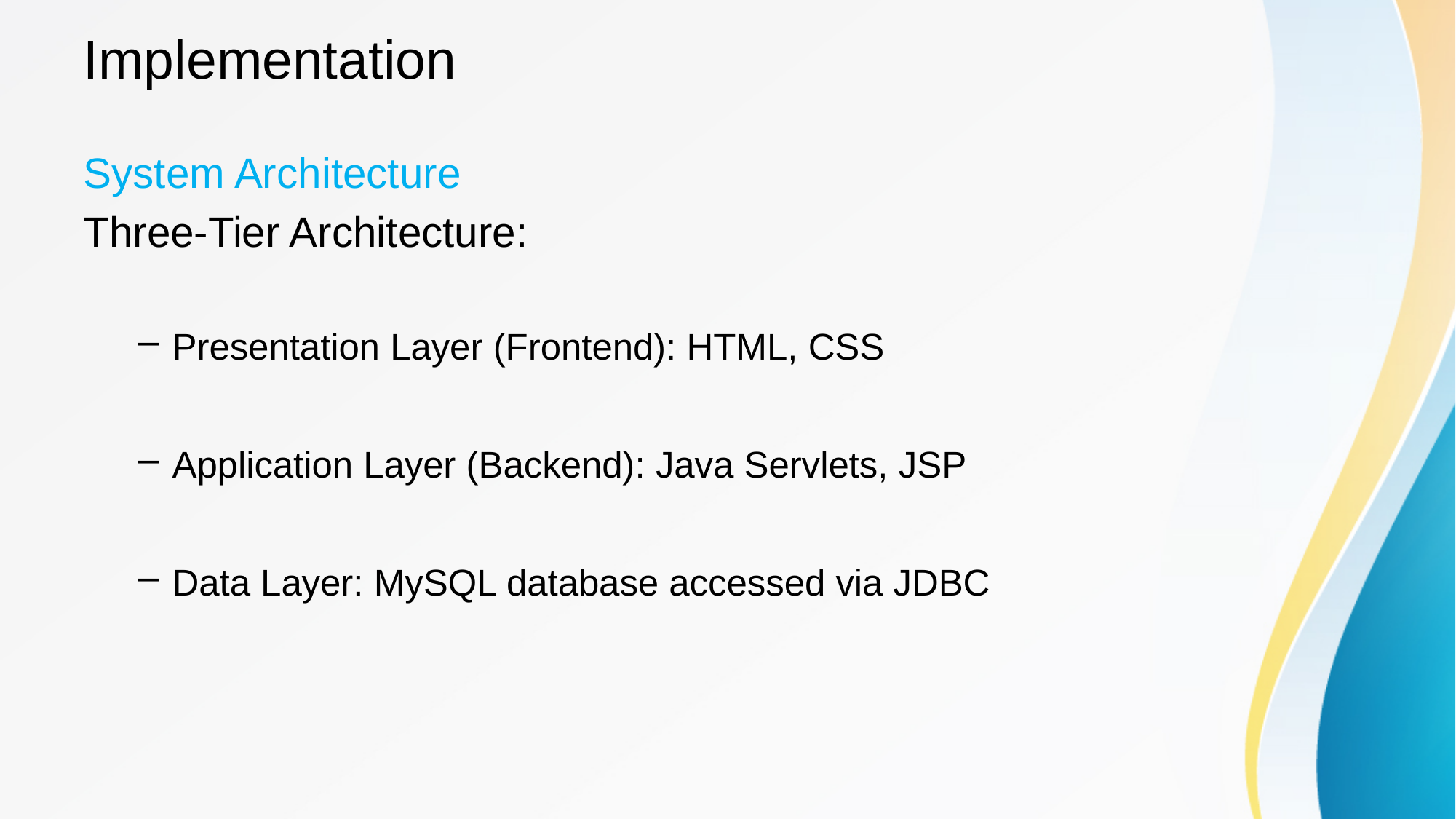

# Implementation
System Architecture
Three-Tier Architecture:

Presentation Layer (Frontend): HTML, CSS

Application Layer (Backend): Java Servlets, JSP

Data Layer: MySQL database accessed via JDBC